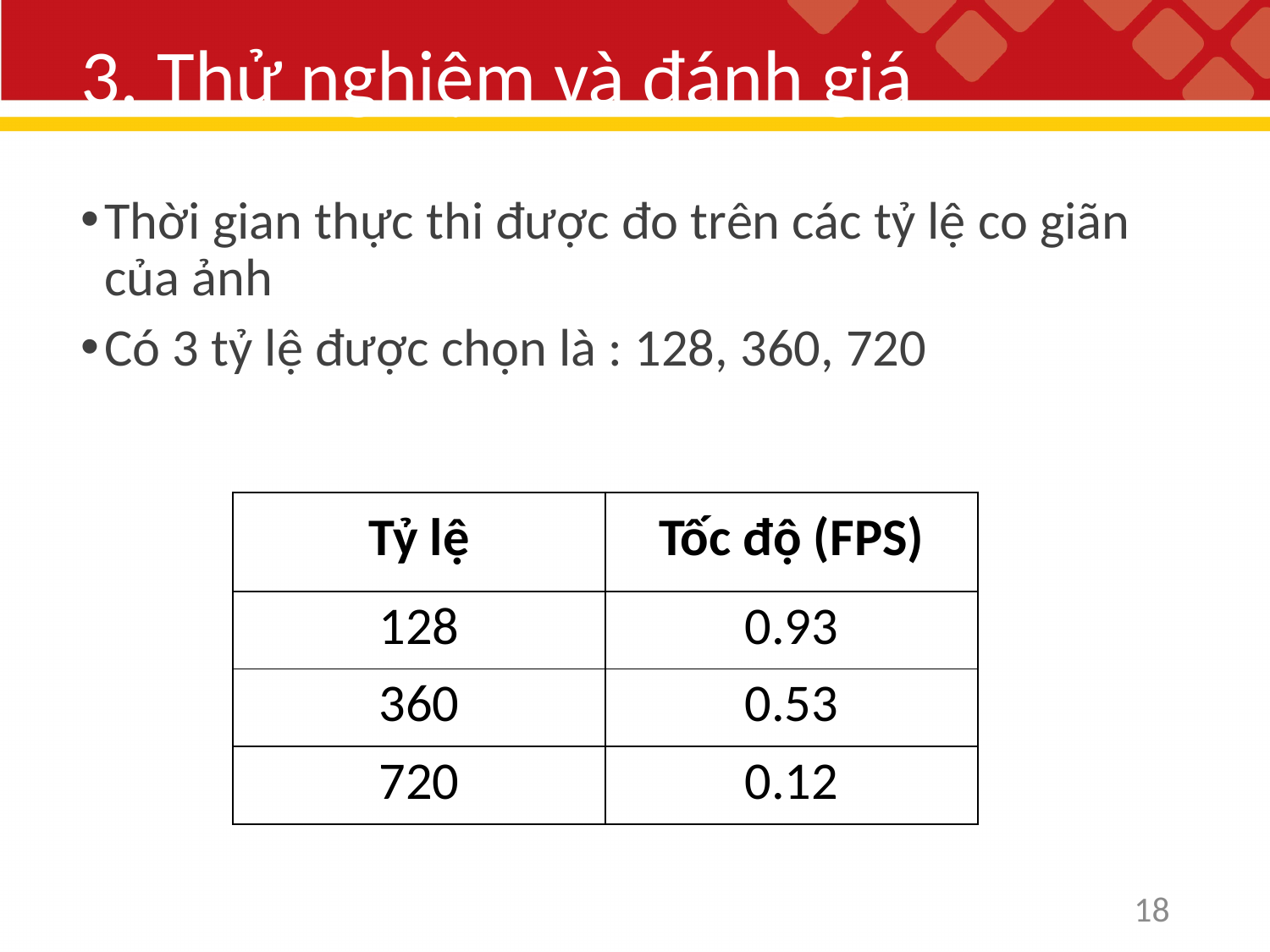

# 3. Thử nghiệm và đánh giá
Thời gian thực thi được đo trên các tỷ lệ co giãn của ảnh
Có 3 tỷ lệ được chọn là : 128, 360, 720

| Tỷ lệ | Tốc độ (FPS) |
| --- | --- |
| 128 | 0.93 |
| 360 | 0.53 |
| 720 | 0.12 |
18